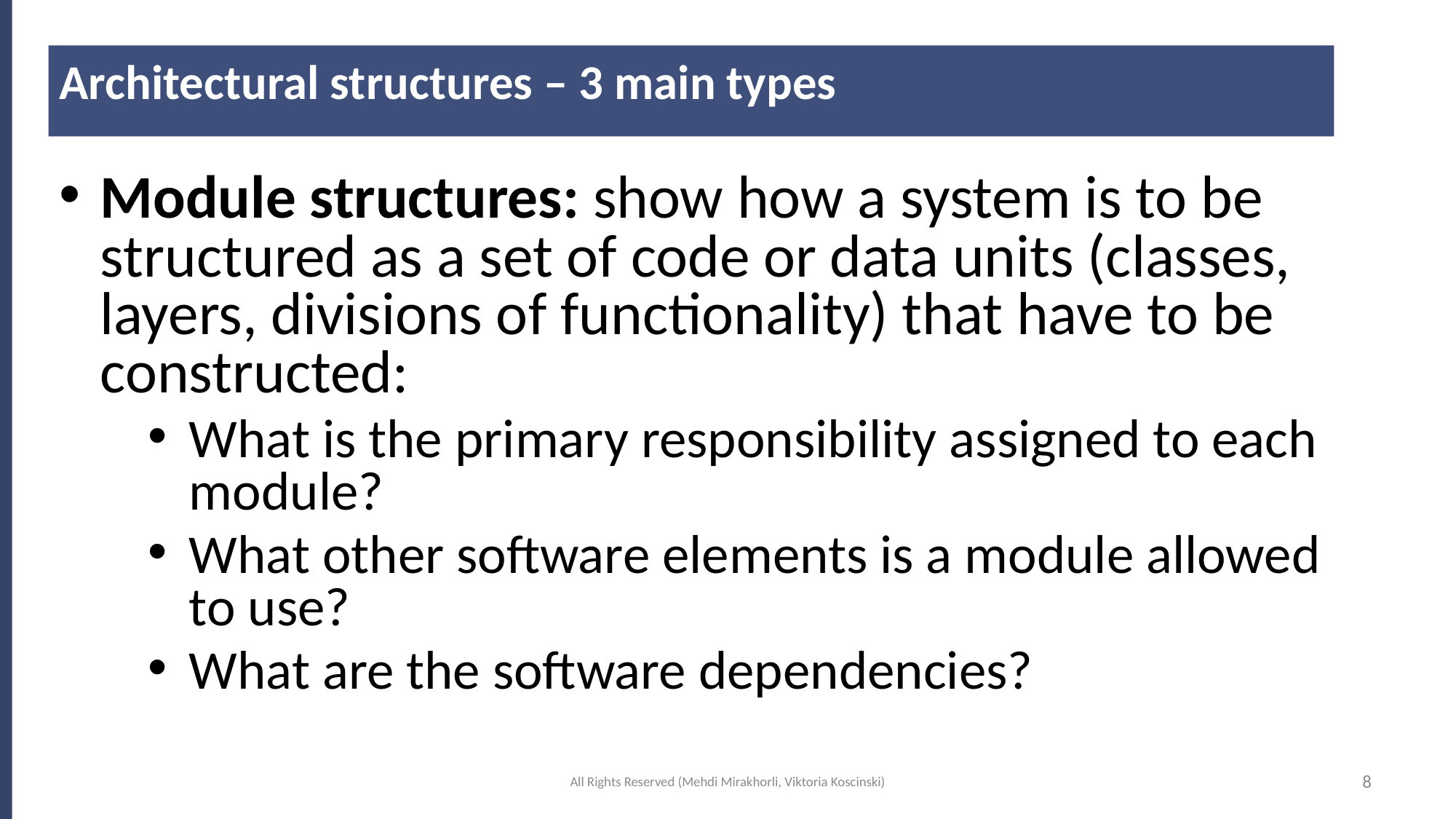

Architectural structures – 3 main types
# The System “What” not the “How”
Module structures: show how a system is to be structured as a set of code or data units (classes, layers, divisions of functionality) that have to be constructed:
What is the primary responsibility assigned to each module?
What other software elements is a module allowed to use?
What are the software dependencies?

All Rights Reserved (Mehdi Mirakhorli, Viktoria Koscinski)
8